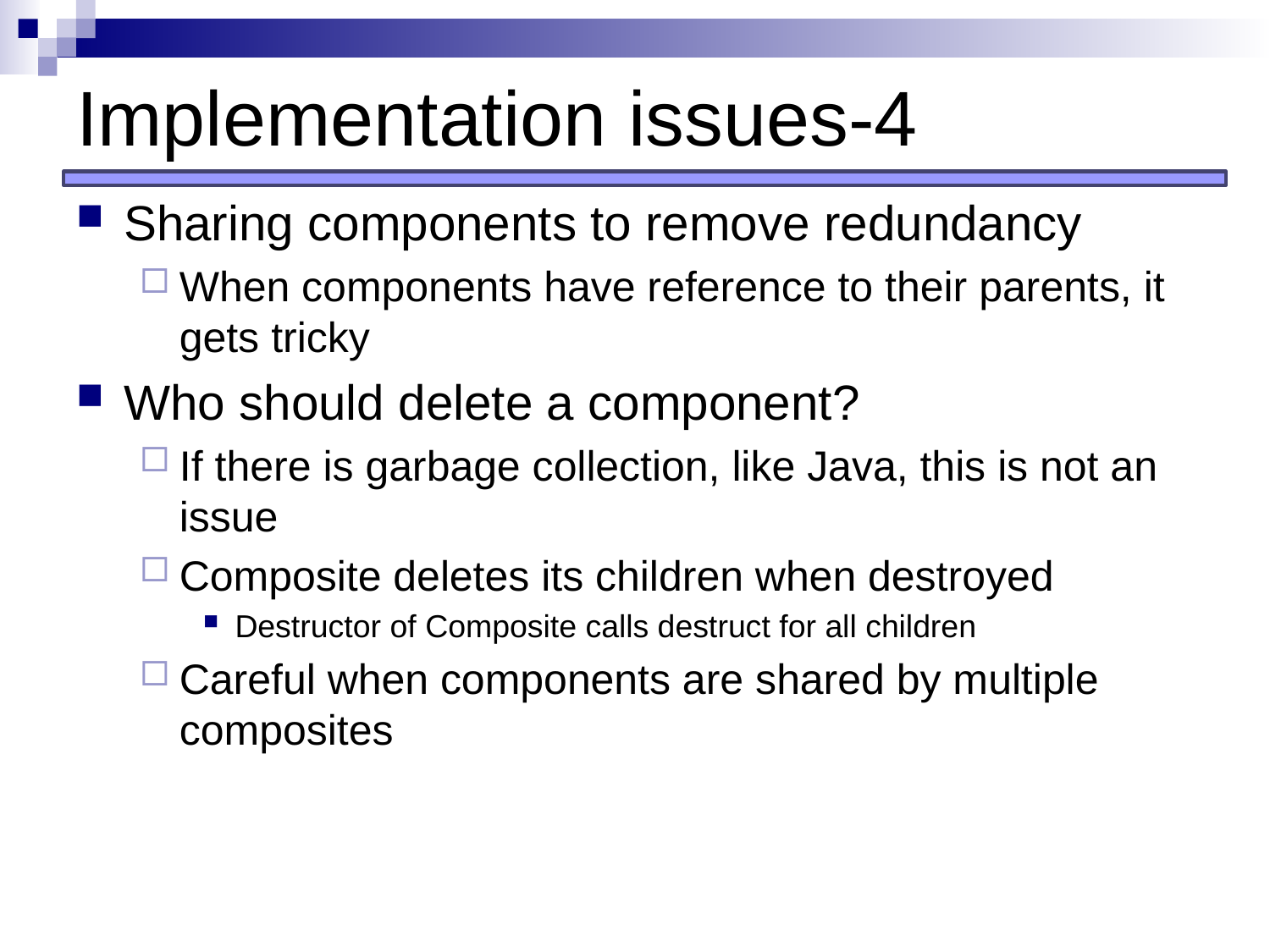

# Implementation issues-4
Sharing components to remove redundancy
When components have reference to their parents, it gets tricky
Who should delete a component?
If there is garbage collection, like Java, this is not an issue
Composite deletes its children when destroyed
Destructor of Composite calls destruct for all children
Careful when components are shared by multiple composites